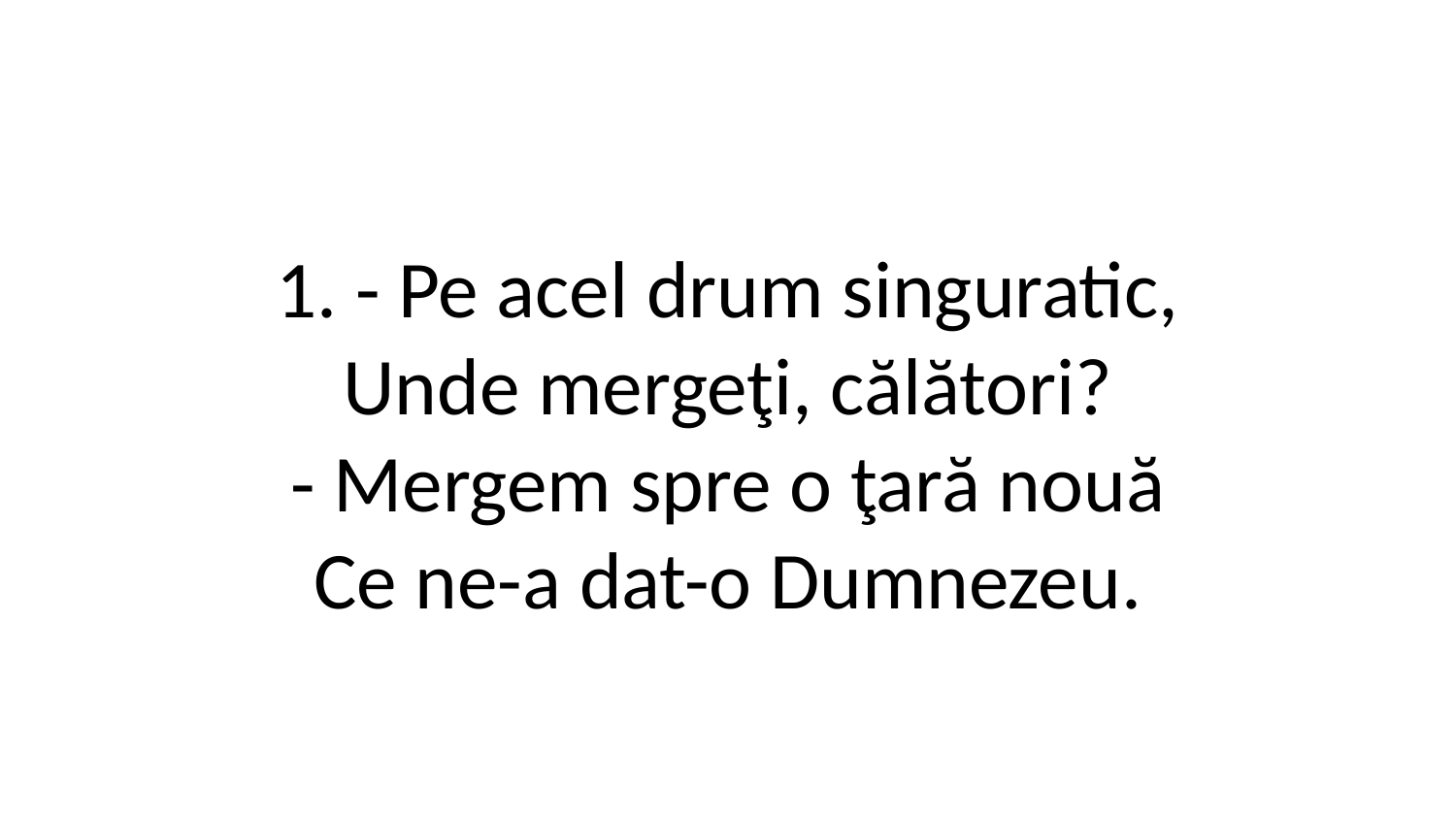

1. - Pe acel drum singuratic,
Unde mergeţi, călători?
- Mergem spre o ţară nouă
Ce ne-a dat-o Dumnezeu.